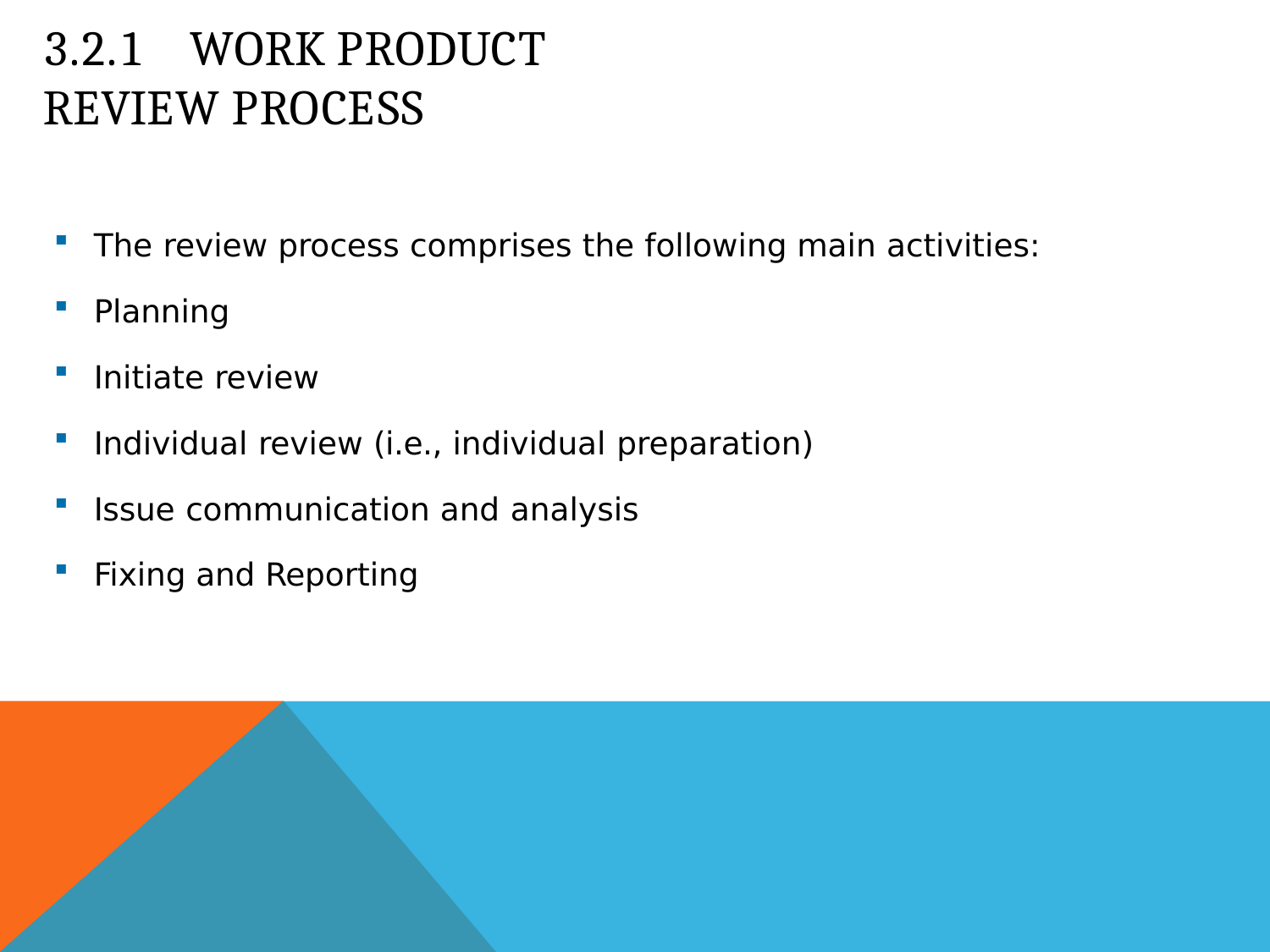

# 3.2.1	Work Product Review Process
The review process comprises the following main activities:
Planning
Initiate review
Individual review (i.e., individual preparation)
Issue communication and analysis
Fixing and Reporting